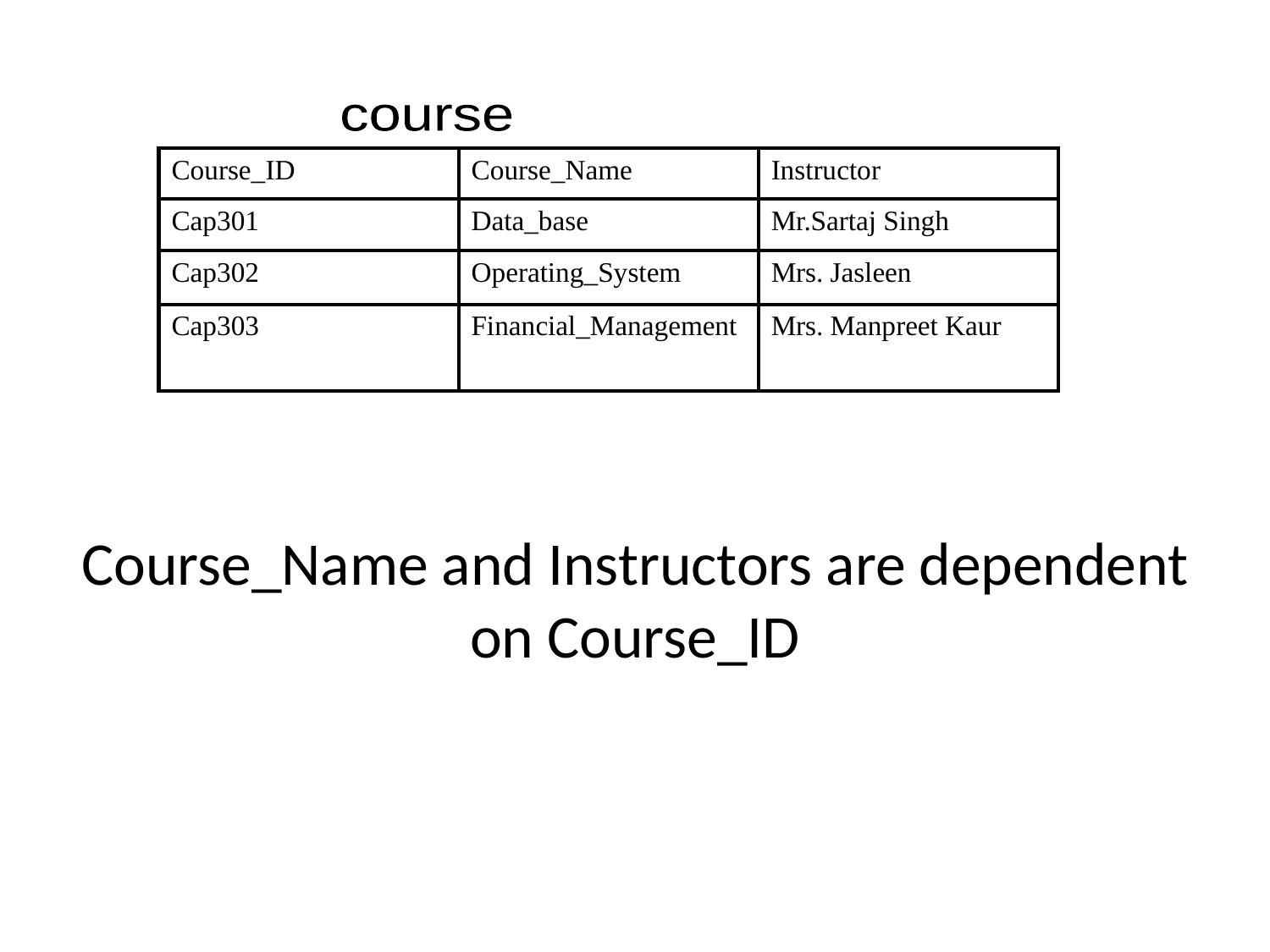

course
| Course\_ID | Course\_Name | Instructor |
| --- | --- | --- |
| Cap301 | Data\_base | Mr.Sartaj Singh |
| Cap302 | Operating\_System | Mrs. Jasleen |
| Cap303 | Financial\_Management | Mrs. Manpreet Kaur |
# Course_Name and Instructors are dependent on Course_ID